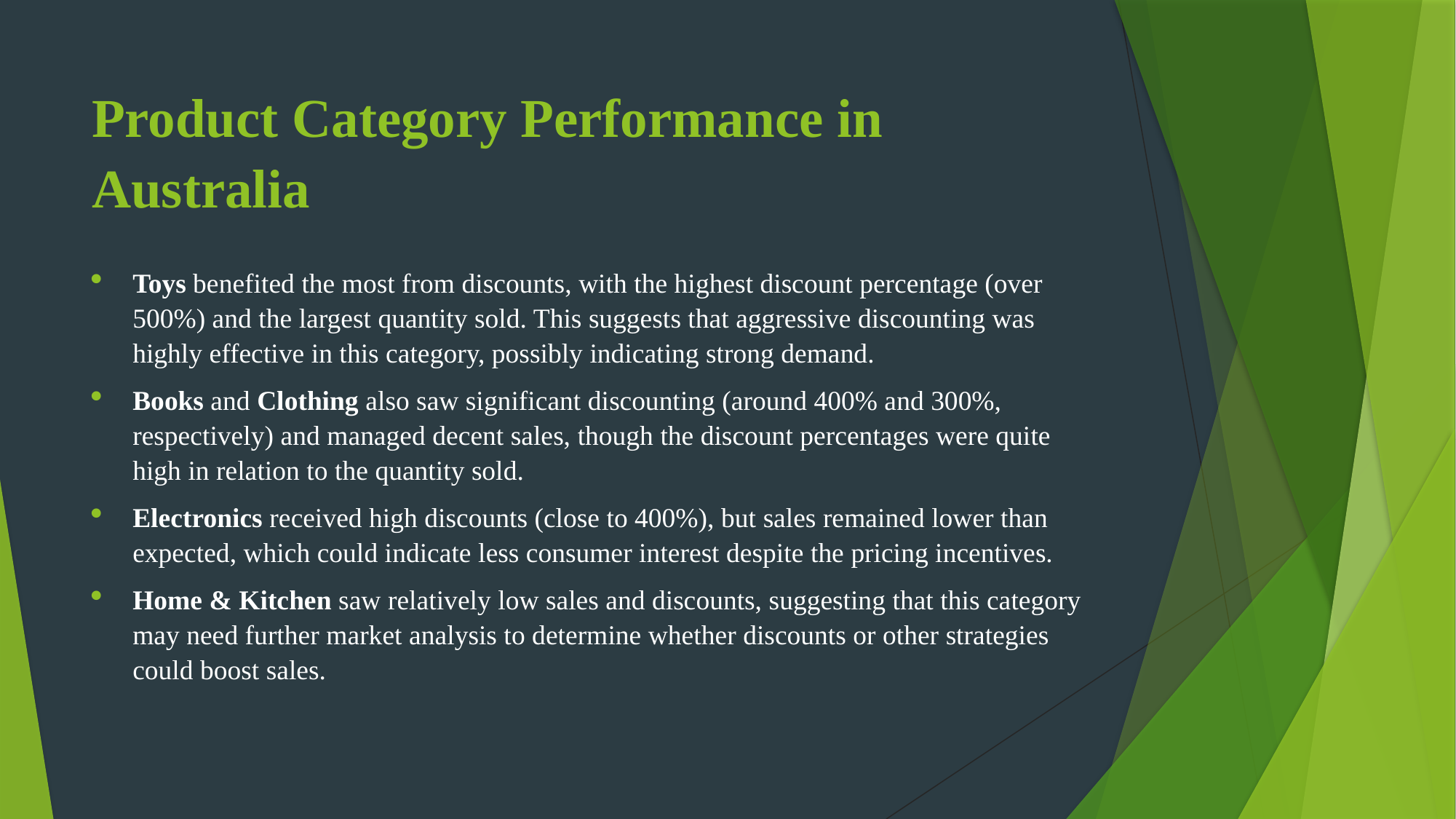

# Product Category Performance in Australia
Toys benefited the most from discounts, with the highest discount percentage (over 500%) and the largest quantity sold. This suggests that aggressive discounting was highly effective in this category, possibly indicating strong demand.
Books and Clothing also saw significant discounting (around 400% and 300%, respectively) and managed decent sales, though the discount percentages were quite high in relation to the quantity sold.
Electronics received high discounts (close to 400%), but sales remained lower than expected, which could indicate less consumer interest despite the pricing incentives.
Home & Kitchen saw relatively low sales and discounts, suggesting that this category may need further market analysis to determine whether discounts or other strategies could boost sales.